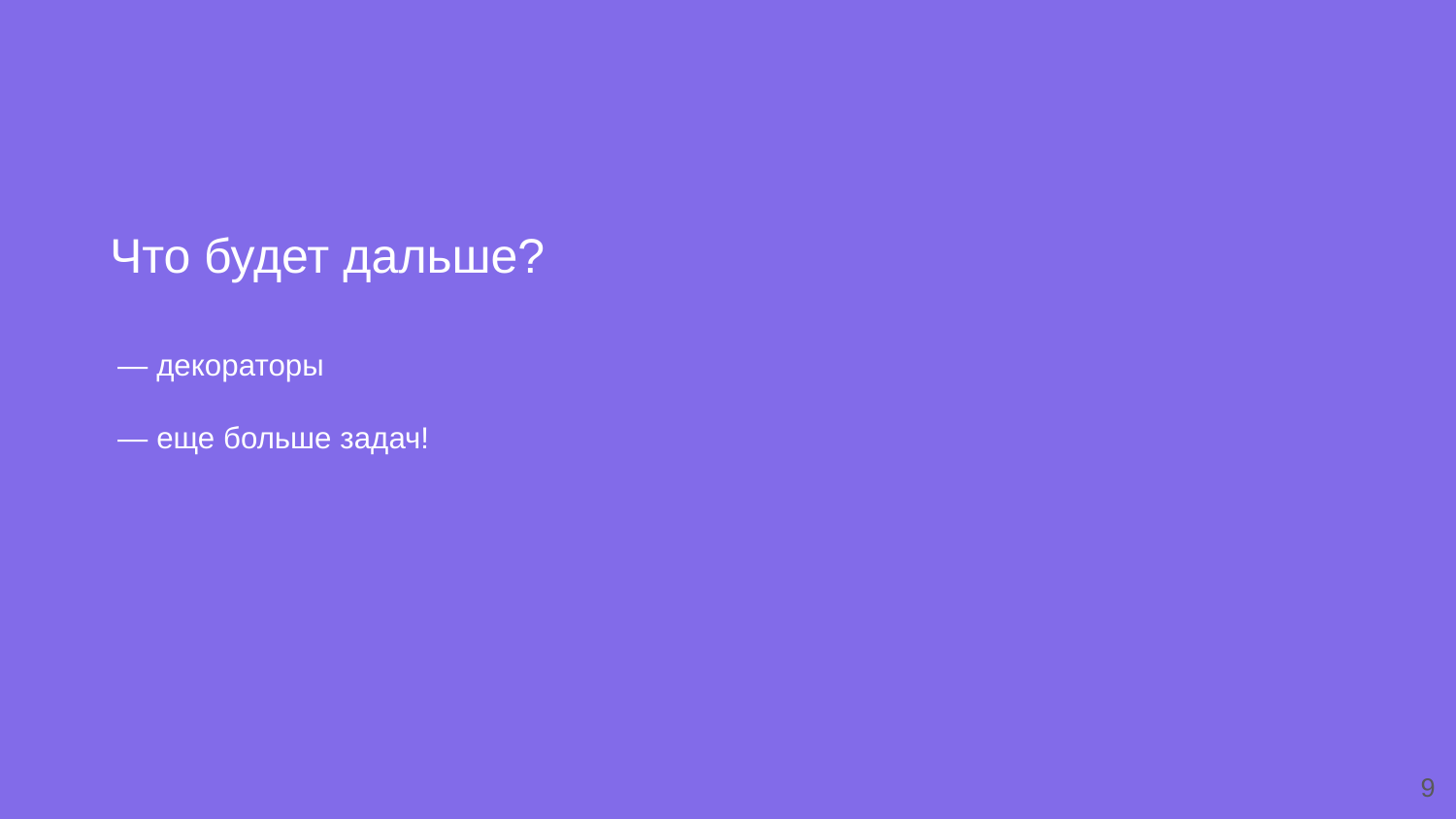

Что будет дальше?
— декораторы

— еще больше задач!

9